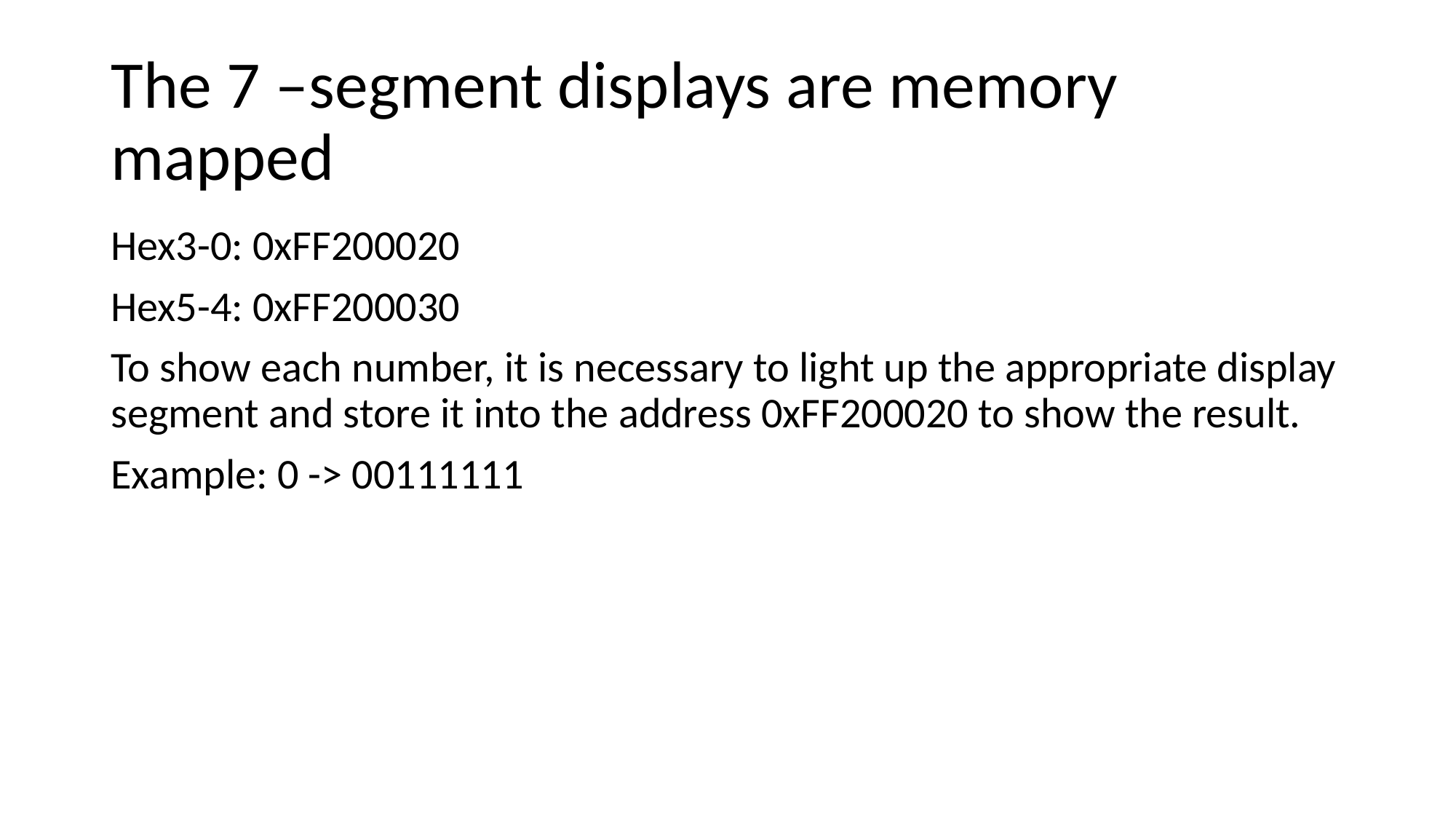

# The 7 –segment displays are memory mapped
Hex3-0: 0xFF200020
Hex5-4: 0xFF200030
To show each number, it is necessary to light up the appropriate display segment and store it into the address 0xFF200020 to show the result.
Example: 0 -> 00111111